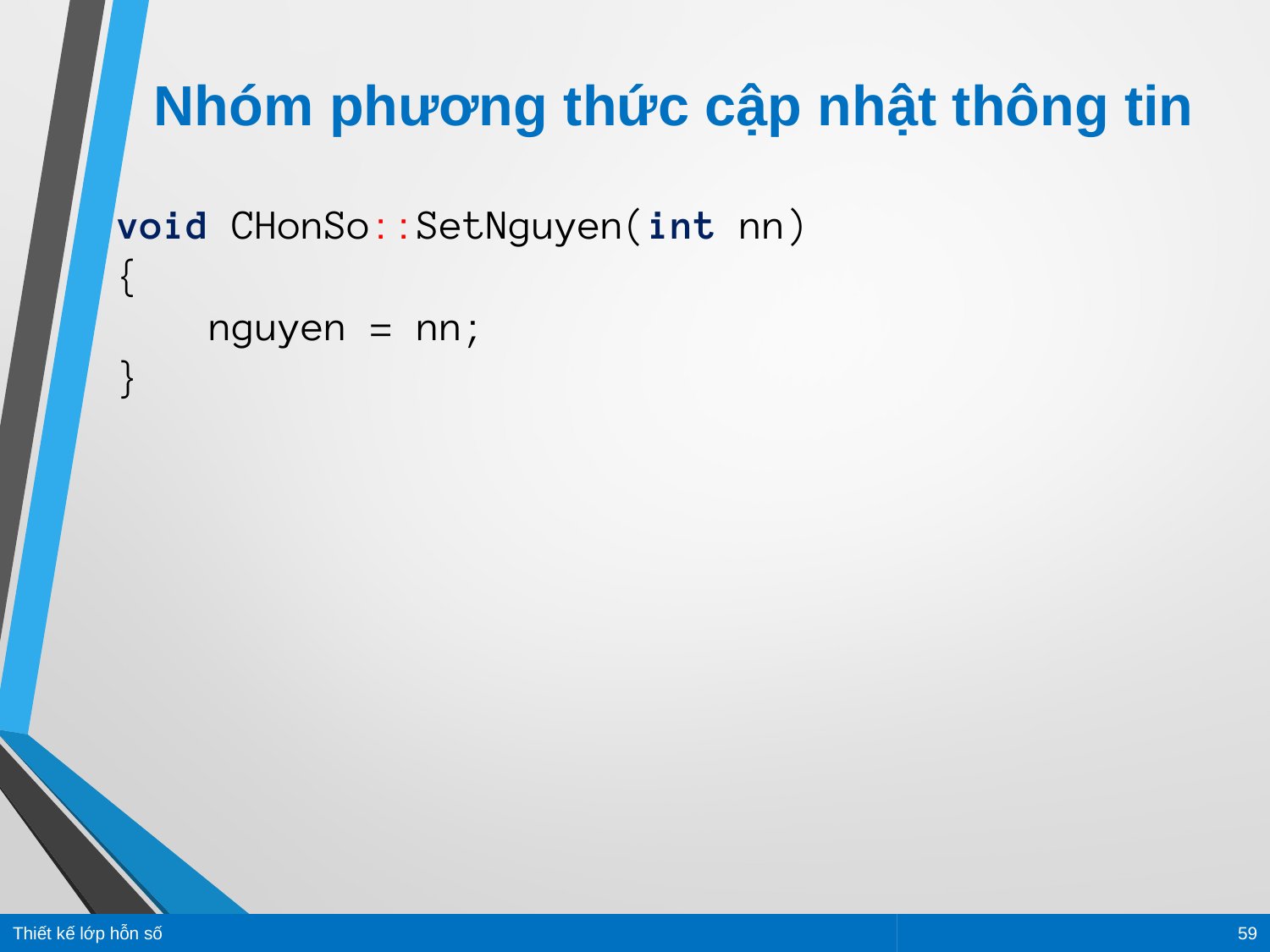

Nhóm phương thức cập nhật thông tin
void CHonSo::SetNguyen(int nn)
{
    nguyen = nn;
}
Thiết kế lớp hỗn số
59